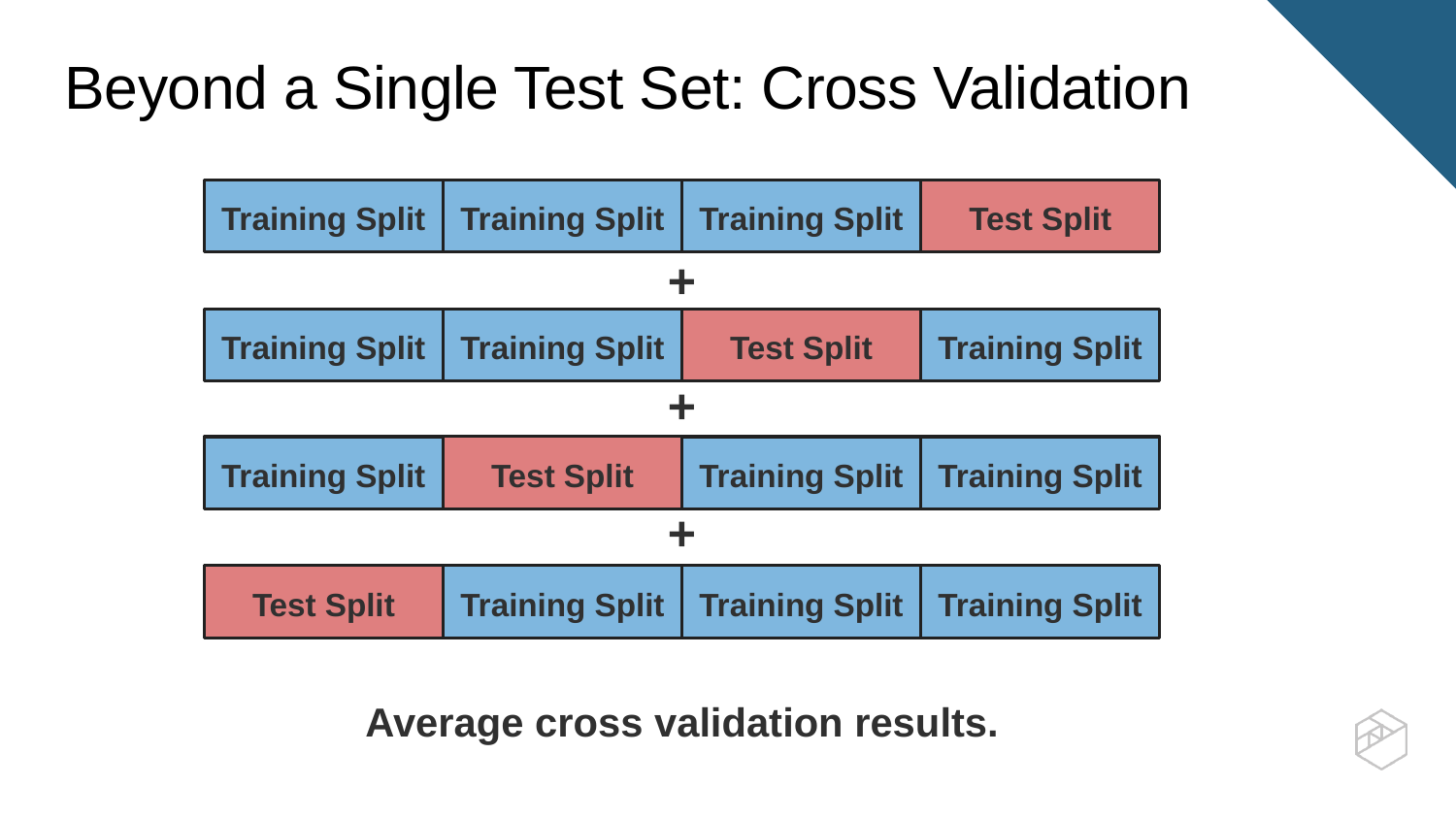

Beyond a Single Test Set: Cross Validation
Test Split
Training Split
Training Split
Training Split
+
Test Split
Training Split
Training Split
Training Split
+
Test Split
Training Split
Training Split
Training Split
+
Test Split
Training Split
Training Split
Training Split
Average cross validation results.